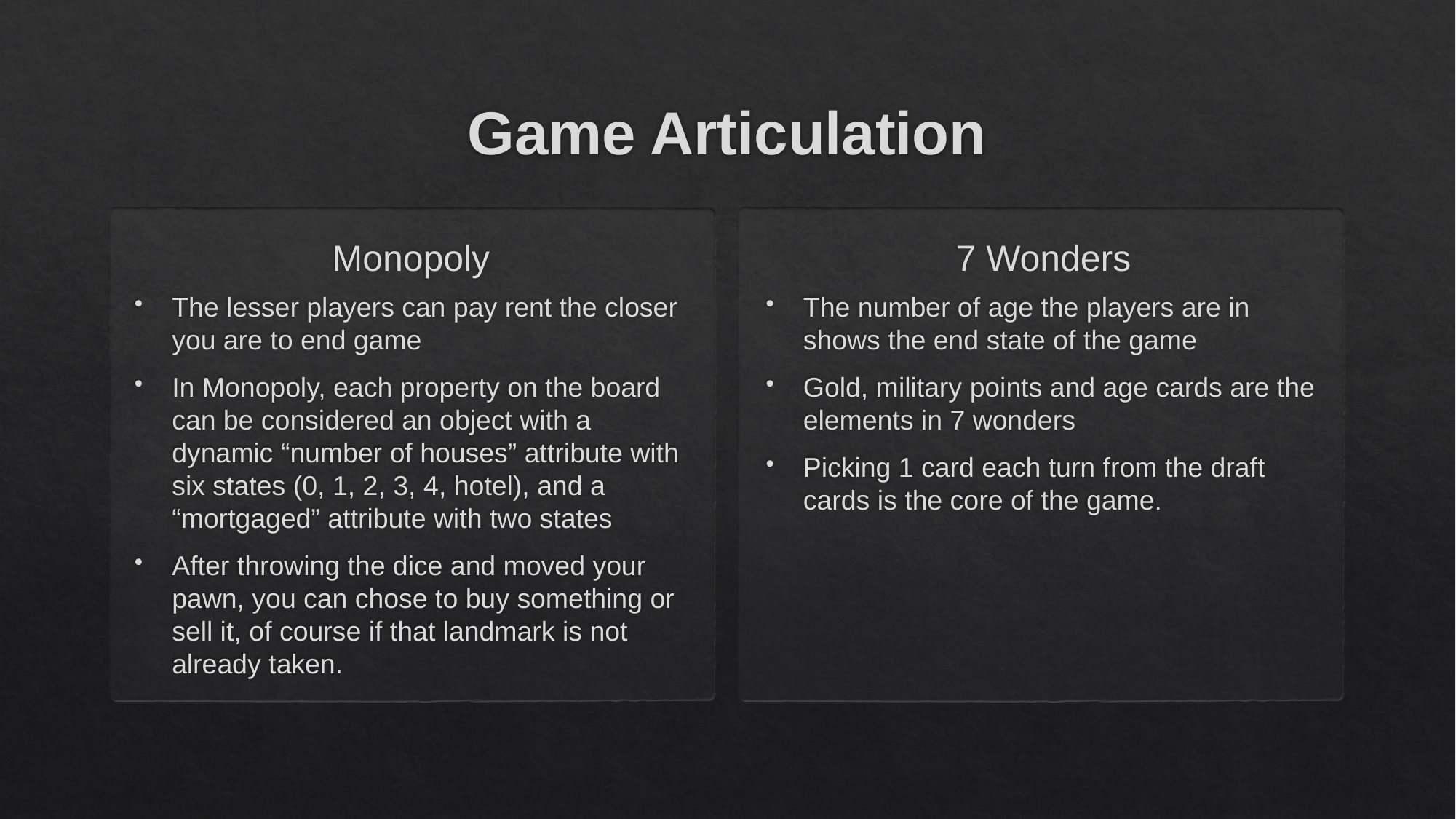

# Game Articulation
Monopoly
7 Wonders
The lesser players can pay rent the closer you are to end game
In Monopoly, each property on the board can be considered an object with a dynamic “number of houses” attribute with six states (0, 1, 2, 3, 4, hotel), and a “mortgaged” attribute with two states
After throwing the dice and moved your pawn, you can chose to buy something or sell it, of course if that landmark is not already taken.

The number of age the players are in shows the end state of the game
Gold, military points and age cards are the elements in 7 wonders
Picking 1 card each turn from the draft cards is the core of the game.